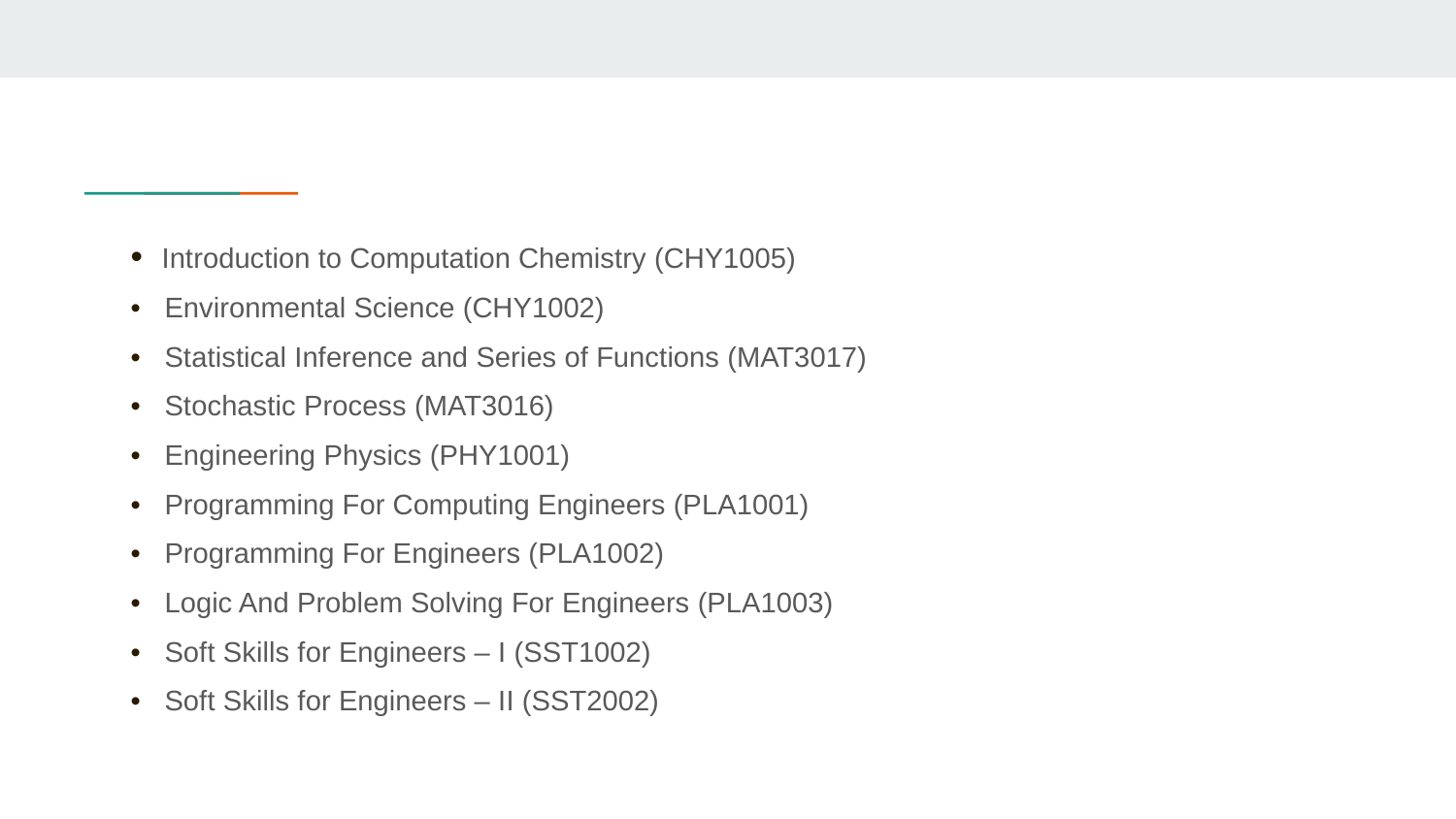

•  Introduction to Computation Chemistry (CHY1005)
•   Environmental Science (CHY1002)
•   Statistical Inference and Series of Functions (MAT3017)
•   Stochastic Process (MAT3016)
•   Engineering Physics (PHY1001)
•   Programming For Computing Engineers (PLA1001)
•   Programming For Engineers (PLA1002)
•   Logic And Problem Solving For Engineers (PLA1003)
•   Soft Skills for Engineers – I (SST1002)
•   Soft Skills for Engineers – II (SST2002)